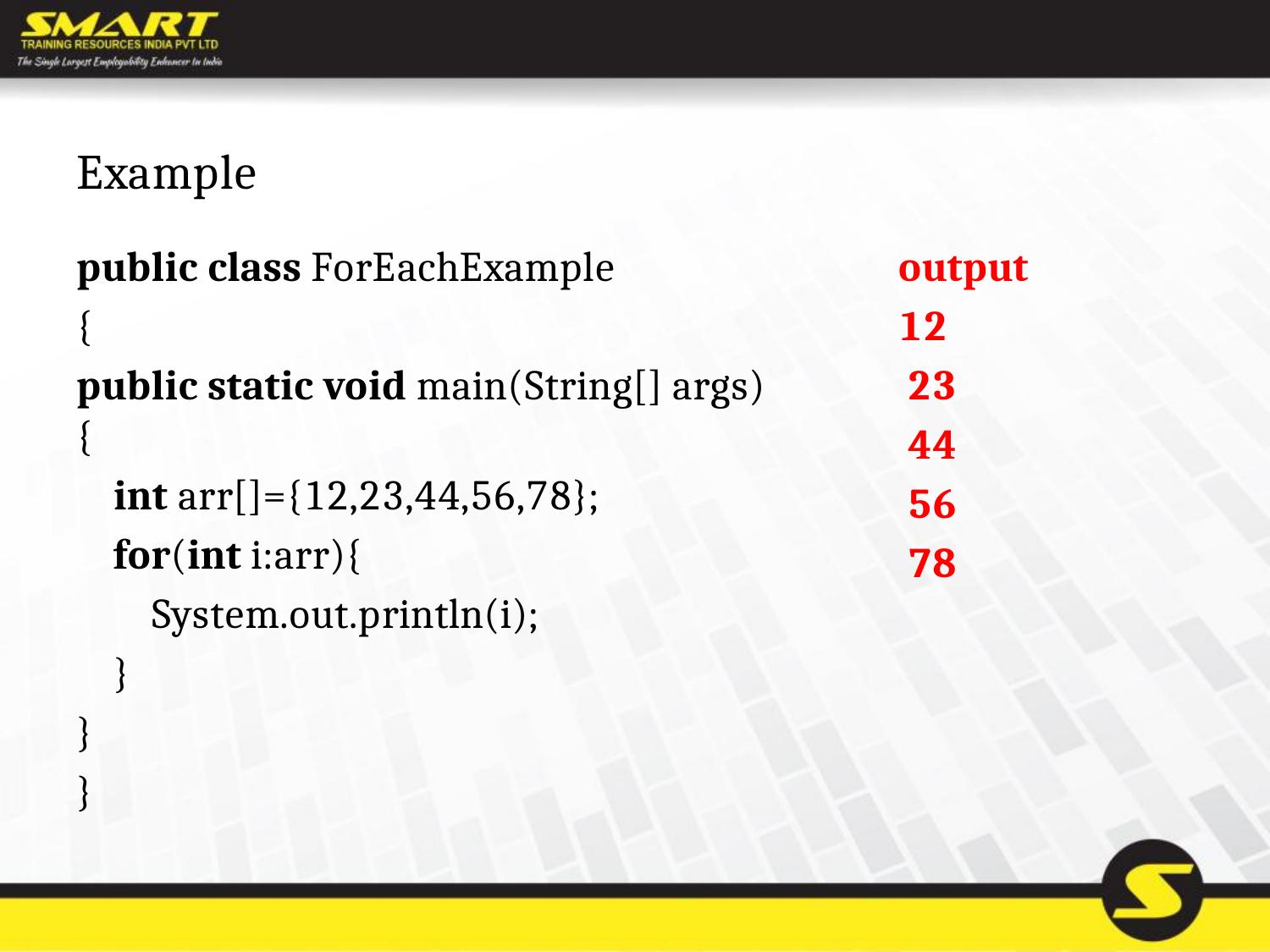

# Example
public class ForEachExample
{
public static void main(String[] args) {
    int arr[]={12,23,44,56,78};
    for(int i:arr){
        System.out.println(i);
    }
}
}

output
12
 23
 44
 56
 78